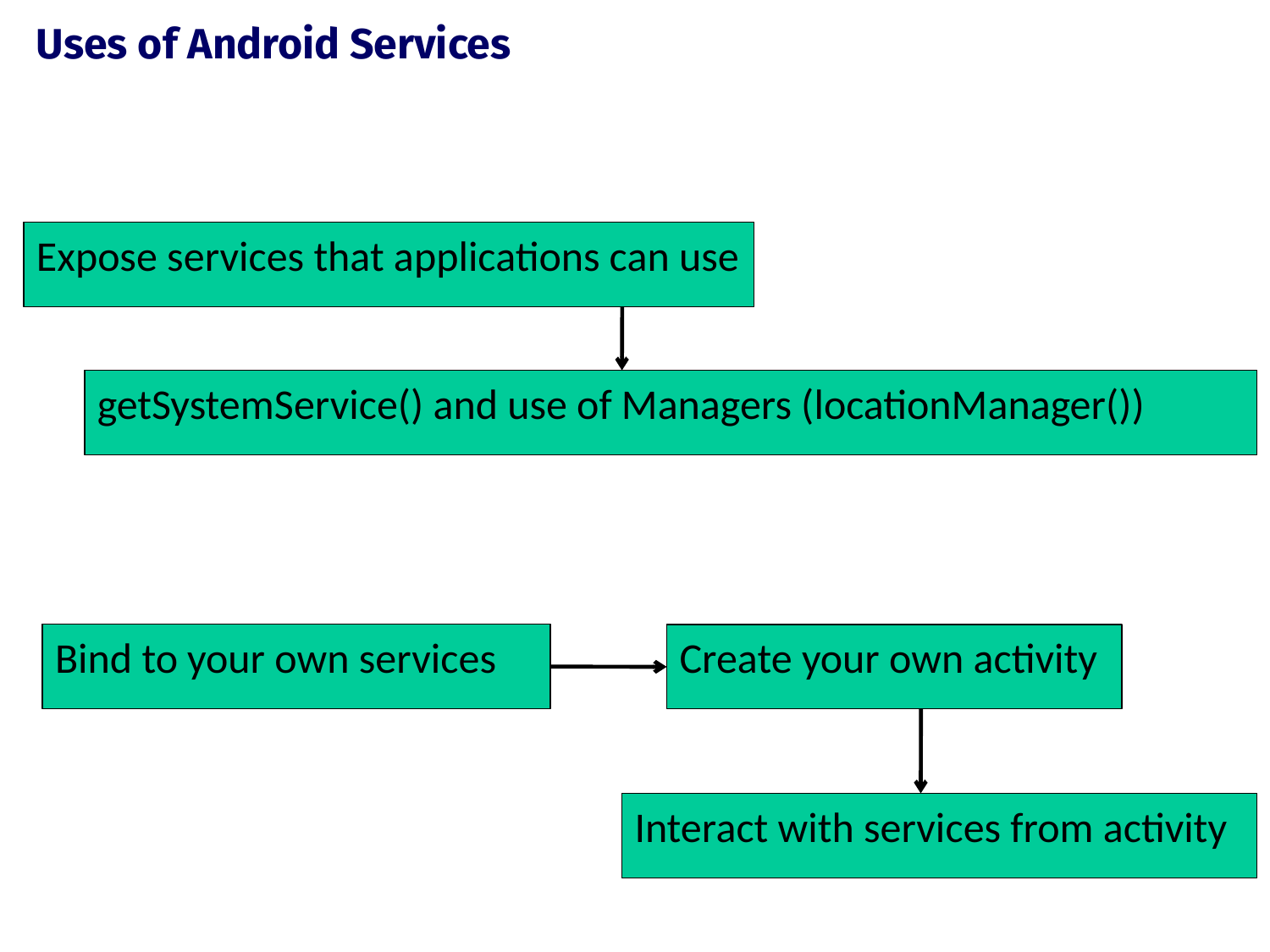

# Uses of Android Services
Expose services that applications can use
getSystemService() and use of Managers (locationManager())
Bind to your own services
Create your own activity
Interact with services from activity